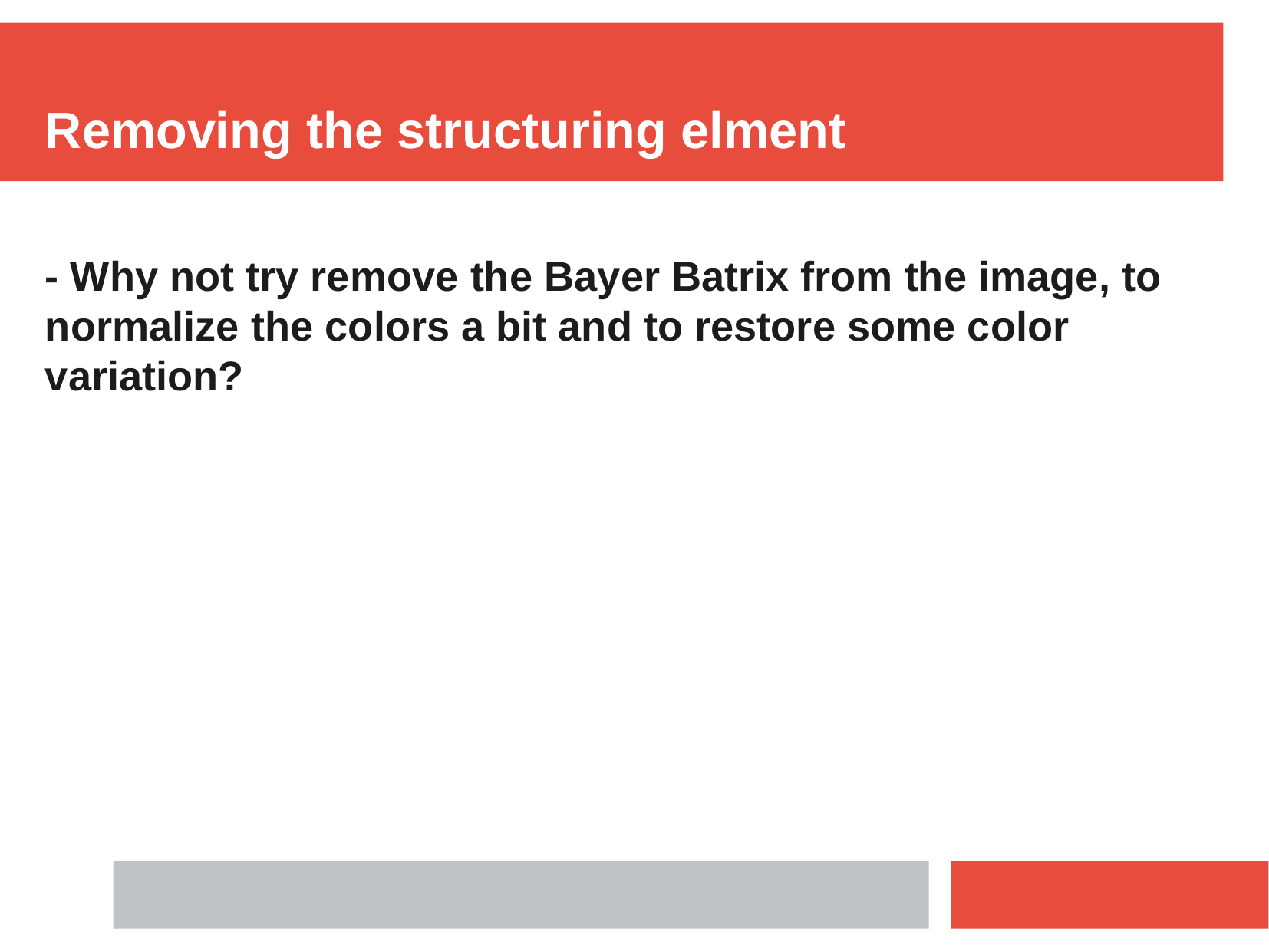

Removing the structuring elment
- Why not try remove the Bayer Batrix from the image, to normalize the colors a bit and to restore some color variation?